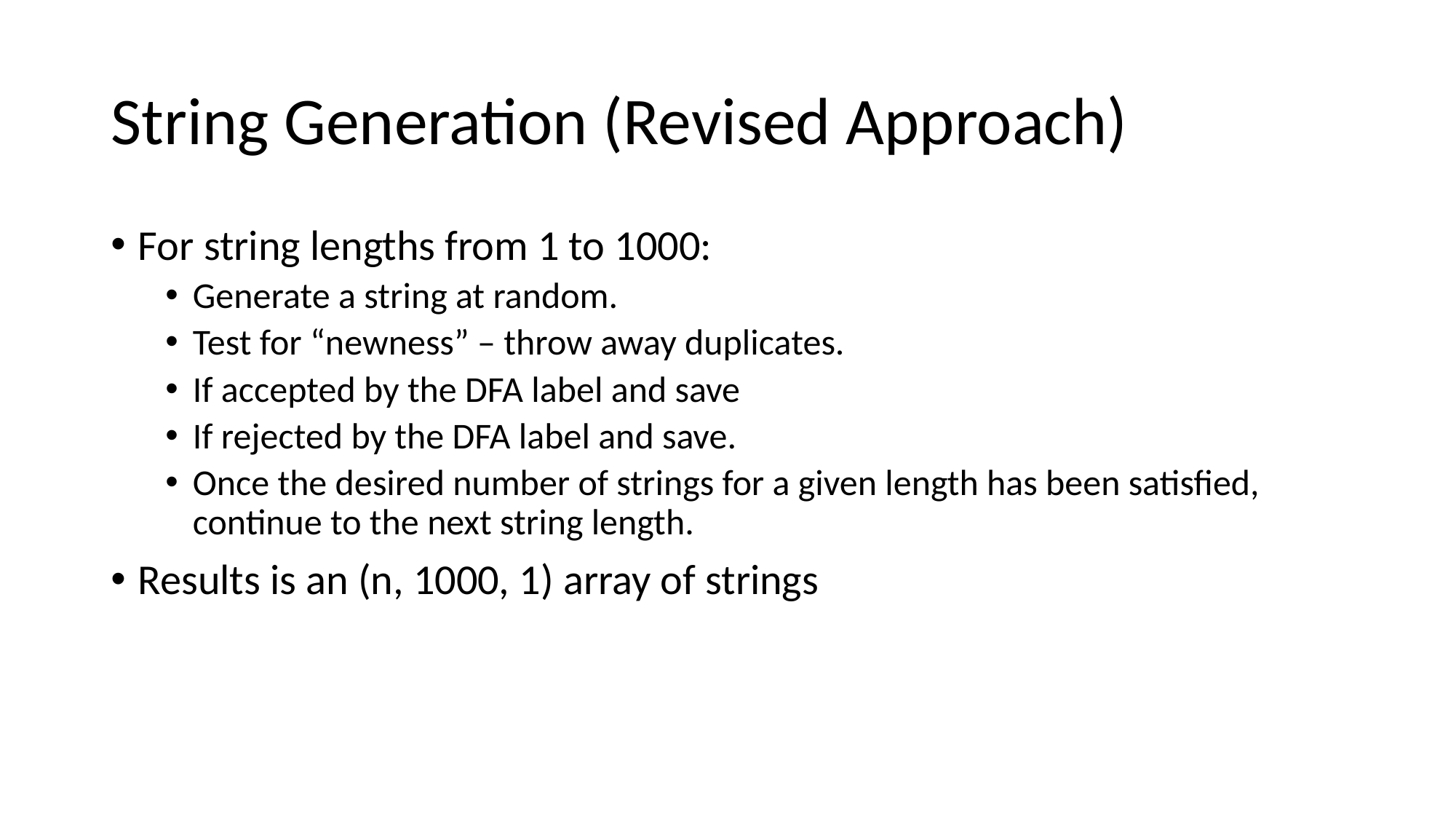

# String Generation (Revised Approach)
For string lengths from 1 to 1000:
Generate a string at random.
Test for “newness” – throw away duplicates.
If accepted by the DFA label and save
If rejected by the DFA label and save.
Once the desired number of strings for a given length has been satisfied, continue to the next string length.
Results is an (n, 1000, 1) array of strings